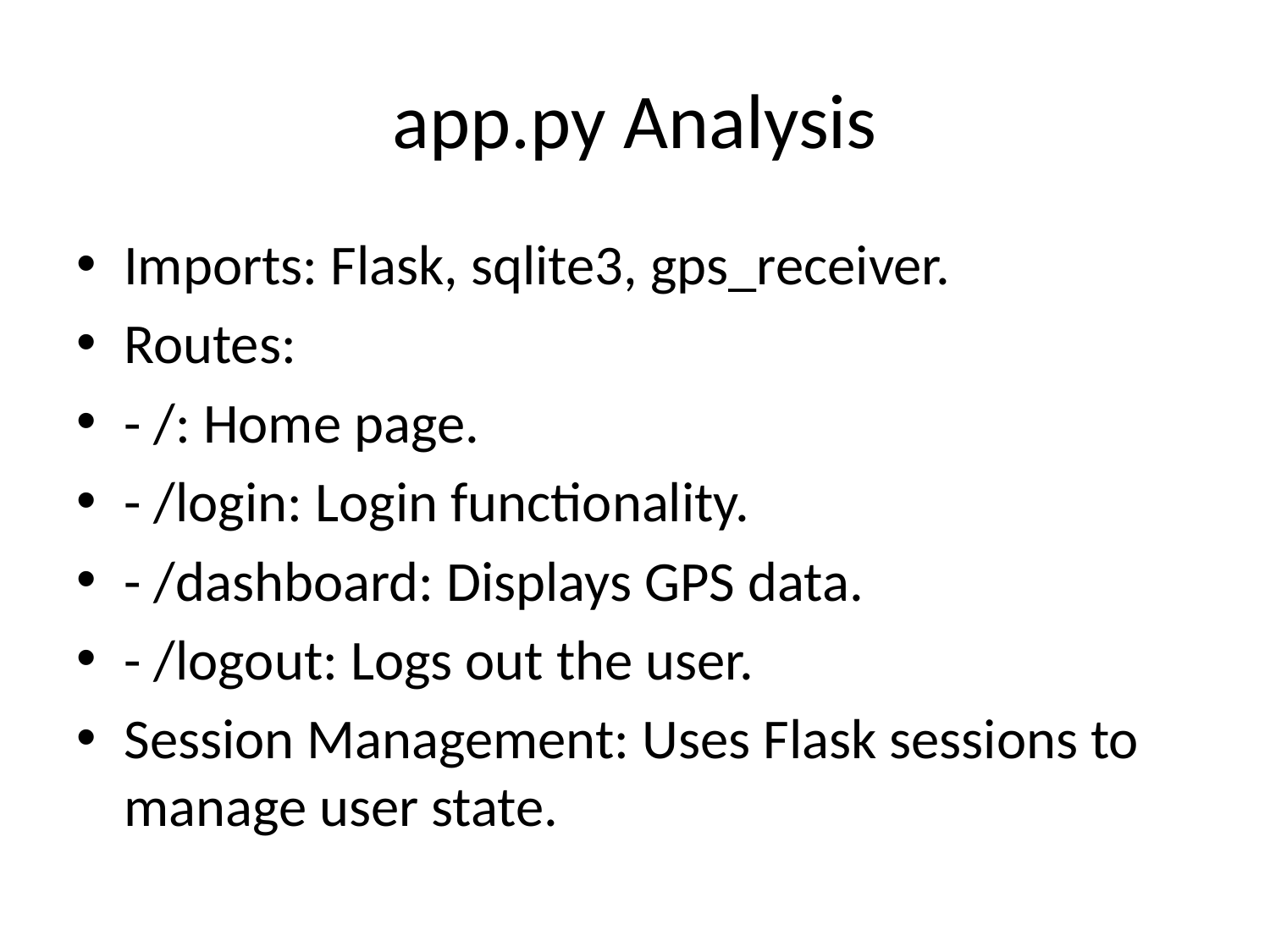

# app.py Analysis
Imports: Flask, sqlite3, gps_receiver.
Routes:
- /: Home page.
- /login: Login functionality.
- /dashboard: Displays GPS data.
- /logout: Logs out the user.
Session Management: Uses Flask sessions to manage user state.